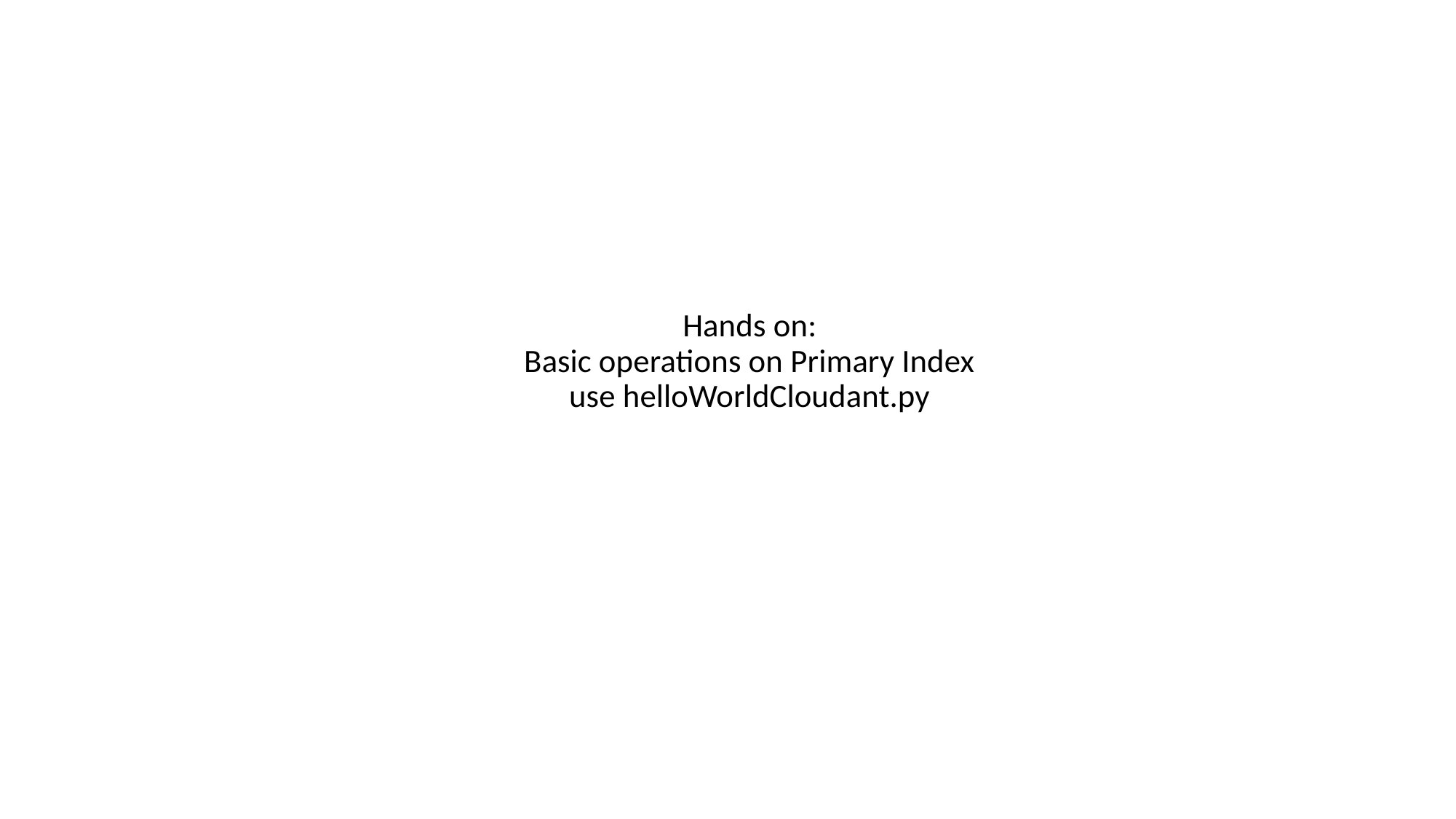

# Hands on: Basic operations on Primary Index use helloWorldCloudant.py